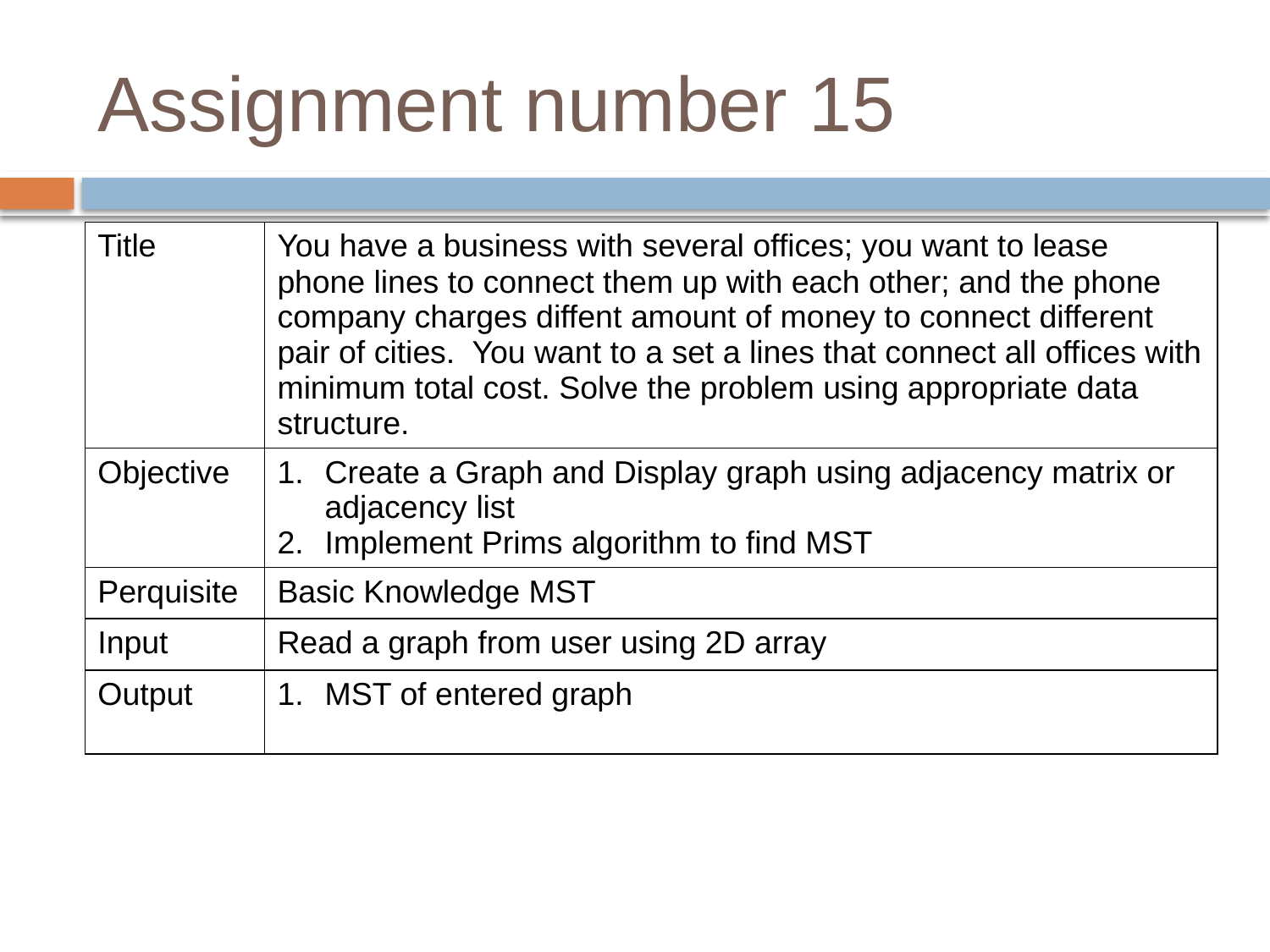

# Assignment number 15
| Title | You have a business with several offices; you want to lease phone lines to connect them up with each other; and the phone company charges diffent amount of money to connect different pair of cities. You want to a set a lines that connect all offices with minimum total cost. Solve the problem using appropriate data structure. |
| --- | --- |
| Objective | Create a Graph and Display graph using adjacency matrix or adjacency list Implement Prims algorithm to find MST |
| Perquisite | Basic Knowledge MST |
| Input | Read a graph from user using 2D array |
| Output | MST of entered graph |